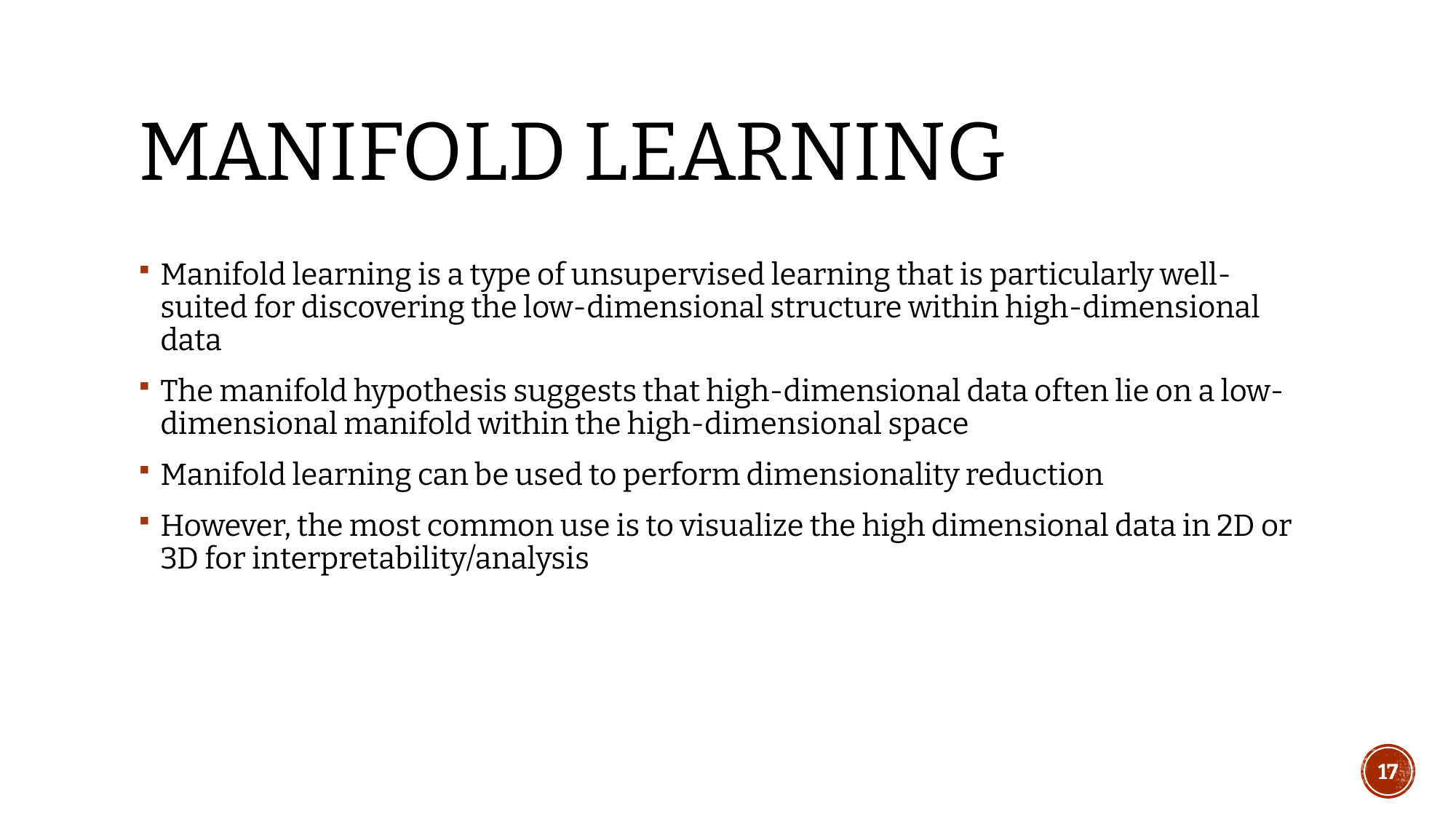

# Manifold Learning
Manifold learning is a type of unsupervised learning that is particularly well-suited for discovering the low-dimensional structure within high-dimensional data
The manifold hypothesis suggests that high-dimensional data often lie on a low-dimensional manifold within the high-dimensional space
Manifold learning can be used to perform dimensionality reduction
However, the most common use is to visualize the high dimensional data in 2D or 3D for interpretability/analysis

17